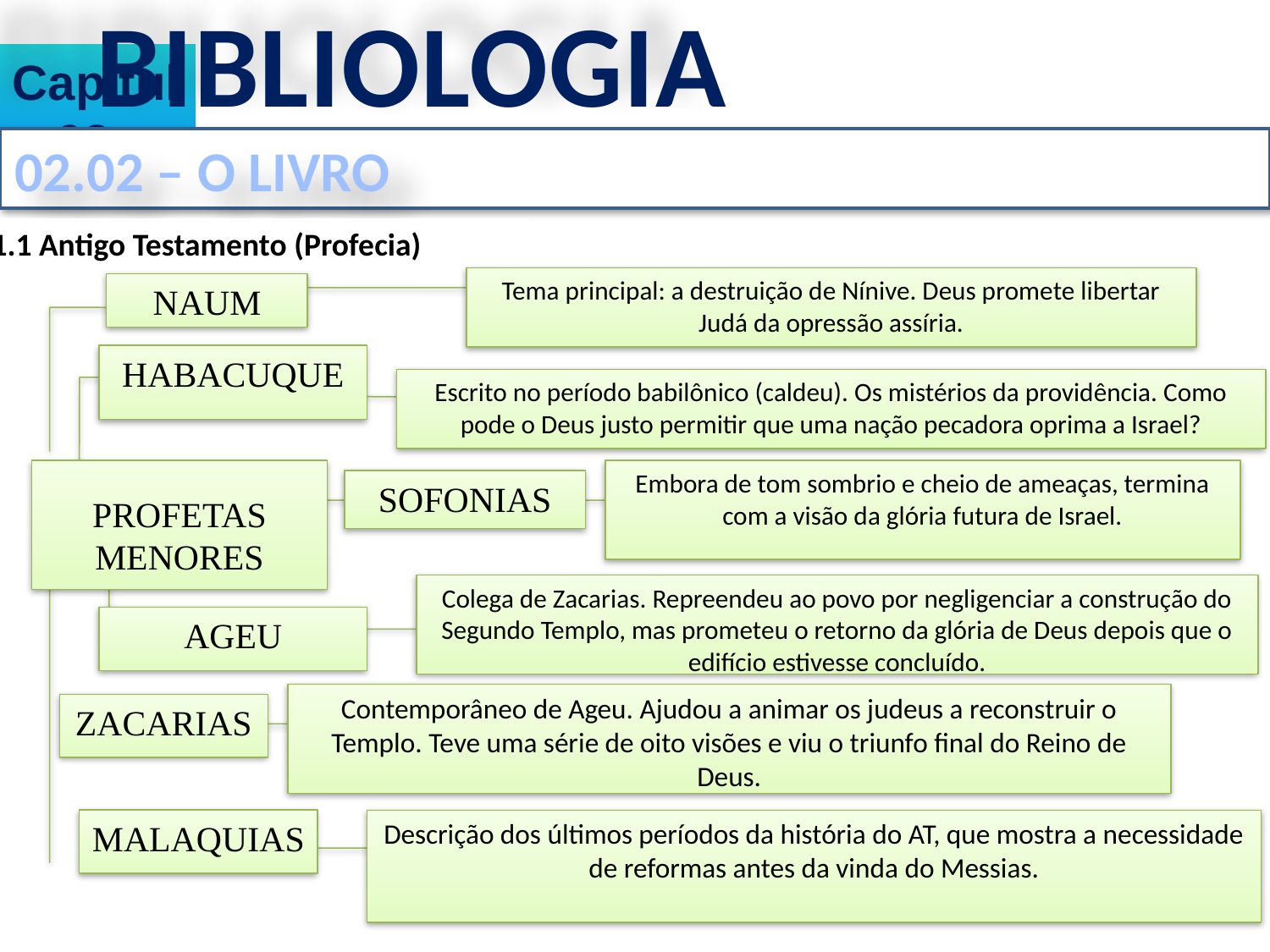

BIBLIOLOGIA
Capítulo 02

02.02 – O LIVRO
1.1.1 Antigo Testamento (Profecia)
Tema principal: a destruição de Nínive. Deus promete libertar Judá da opressão assíria.
NAUM

HABACUQUE
Escrito no período babilônico (caldeu). Os mistérios da providência. Como pode o Deus justo permitir que uma nação pecadora oprima a Israel?

PROFETAS MENORES
Embora de tom sombrio e cheio de ameaças, termina com a visão da glória futura de Israel.
SOFONIAS

Colega de Zacarias. Repreendeu ao povo por negligenciar a construção do Segundo Templo, mas prometeu o retorno da glória de Deus depois que o edifício estivesse concluído.
AGEU

Contemporâneo de Ageu. Ajudou a animar os judeus a reconstruir o Templo. Teve uma série de oito visões e viu o triunfo final do Reino de Deus.
ZACARIAS

MALAQUIAS
Descrição dos últimos períodos da história do AT, que mostra a necessidade de reformas antes da vinda do Messias.